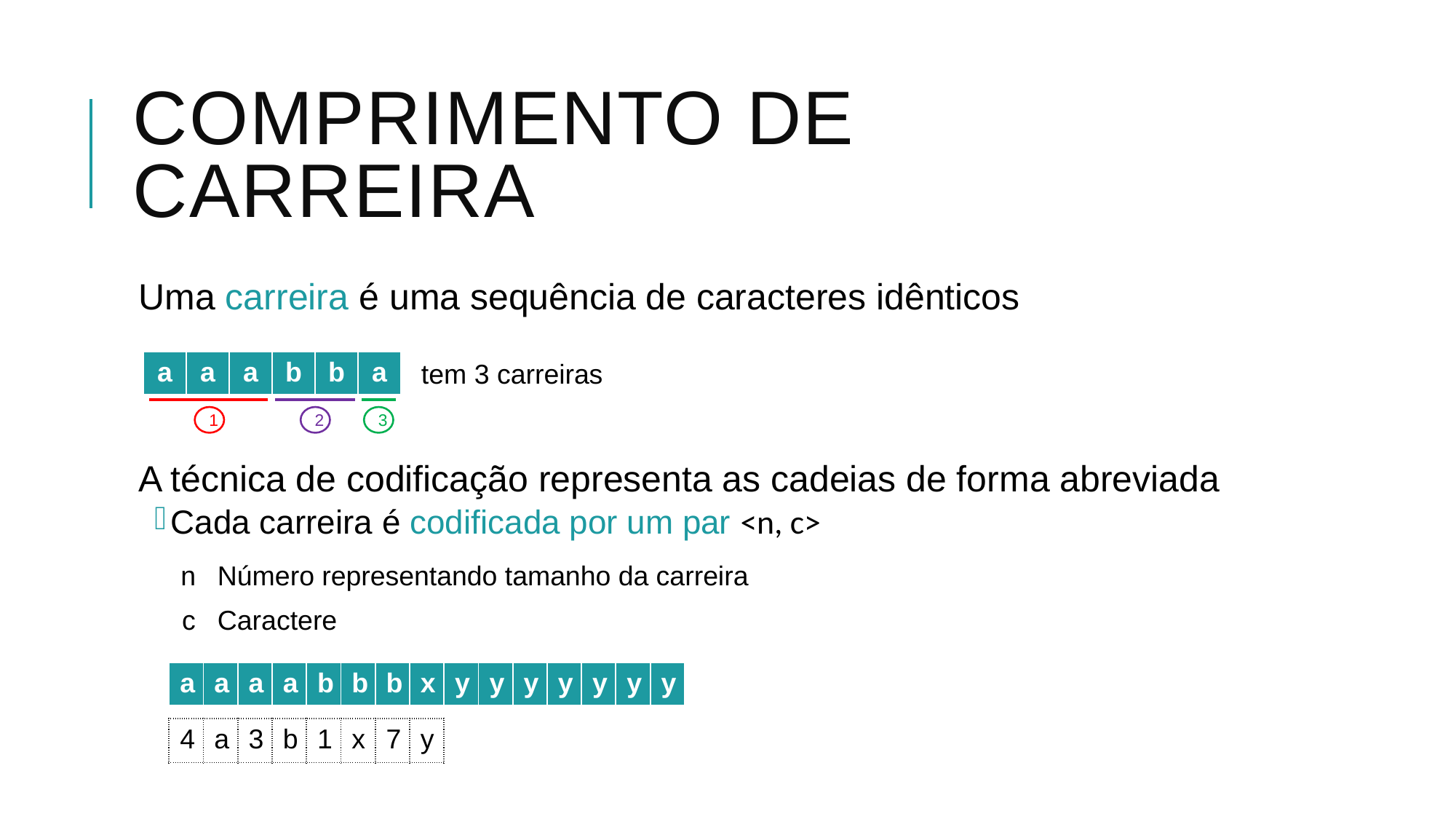

# comprimento de Carreira
Uma carreira é uma sequência de caracteres idênticos

A técnica de codificação representa as cadeias de forma abreviada
Cada carreira é codificada por um par <n, c>
| a | a | a | b | b | a |
| --- | --- | --- | --- | --- | --- |
tem 3 carreiras
1
2
3
| n | Número representando tamanho da carreira |
| --- | --- |
| c | Caractere |
| a | a | a | a | b | b | b | x | y | y | y | y | y | y | y |
| --- | --- | --- | --- | --- | --- | --- | --- | --- | --- | --- | --- | --- | --- | --- |
| 4 | a | 3 | b | 1 | x | 7 | y |
| --- | --- | --- | --- | --- | --- | --- | --- |